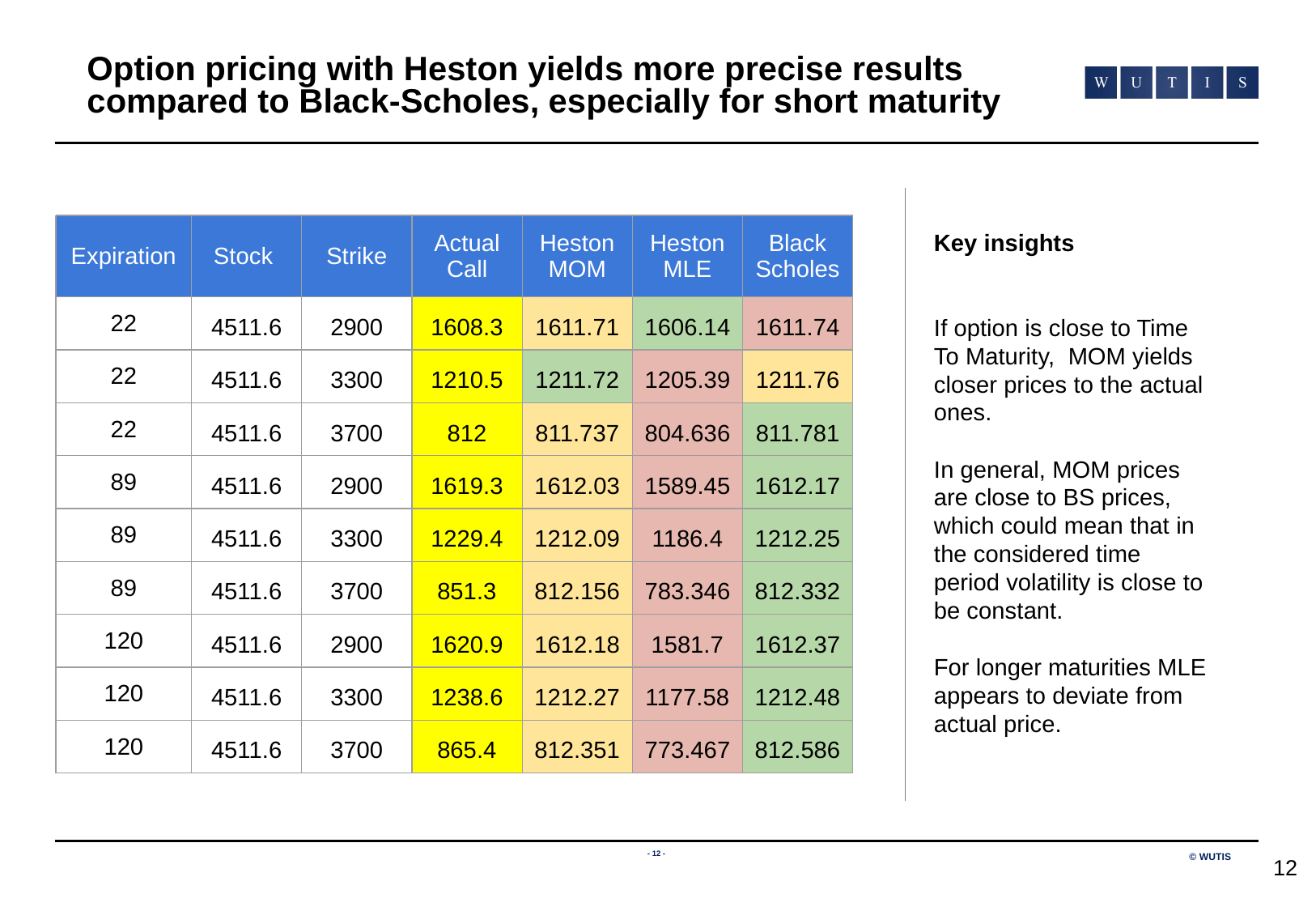

# Option pricing with Heston yields more precise results compared to Black-Scholes, especially for short maturity
| Expiration | Stock | Strike | Actual Call | Heston MOM | Heston MLE | Black Scholes |
| --- | --- | --- | --- | --- | --- | --- |
| 22 | 4511.6 | 2900 | 1608.3 | 1611.71 | 1606.14 | 1611.74 |
| 22 | 4511.6 | 3300 | 1210.5 | 1211.72 | 1205.39 | 1211.76 |
| 22 | 4511.6 | 3700 | 812 | 811.737 | 804.636 | 811.781 |
| 89 | 4511.6 | 2900 | 1619.3 | 1612.03 | 1589.45 | 1612.17 |
| 89 | 4511.6 | 3300 | 1229.4 | 1212.09 | 1186.4 | 1212.25 |
| 89 | 4511.6 | 3700 | 851.3 | 812.156 | 783.346 | 812.332 |
| 120 | 4511.6 | 2900 | 1620.9 | 1612.18 | 1581.7 | 1612.37 |
| 120 | 4511.6 | 3300 | 1238.6 | 1212.27 | 1177.58 | 1212.48 |
| 120 | 4511.6 | 3700 | 865.4 | 812.351 | 773.467 | 812.586 |
Key insights

If option is close to Time To Maturity,  MOM yields closer prices to the actual ones.

In general, MOM prices are close to BS prices, which could mean that in the considered time period volatility is close to be constant.

For longer maturities MLE appears to deviate from actual price.

12